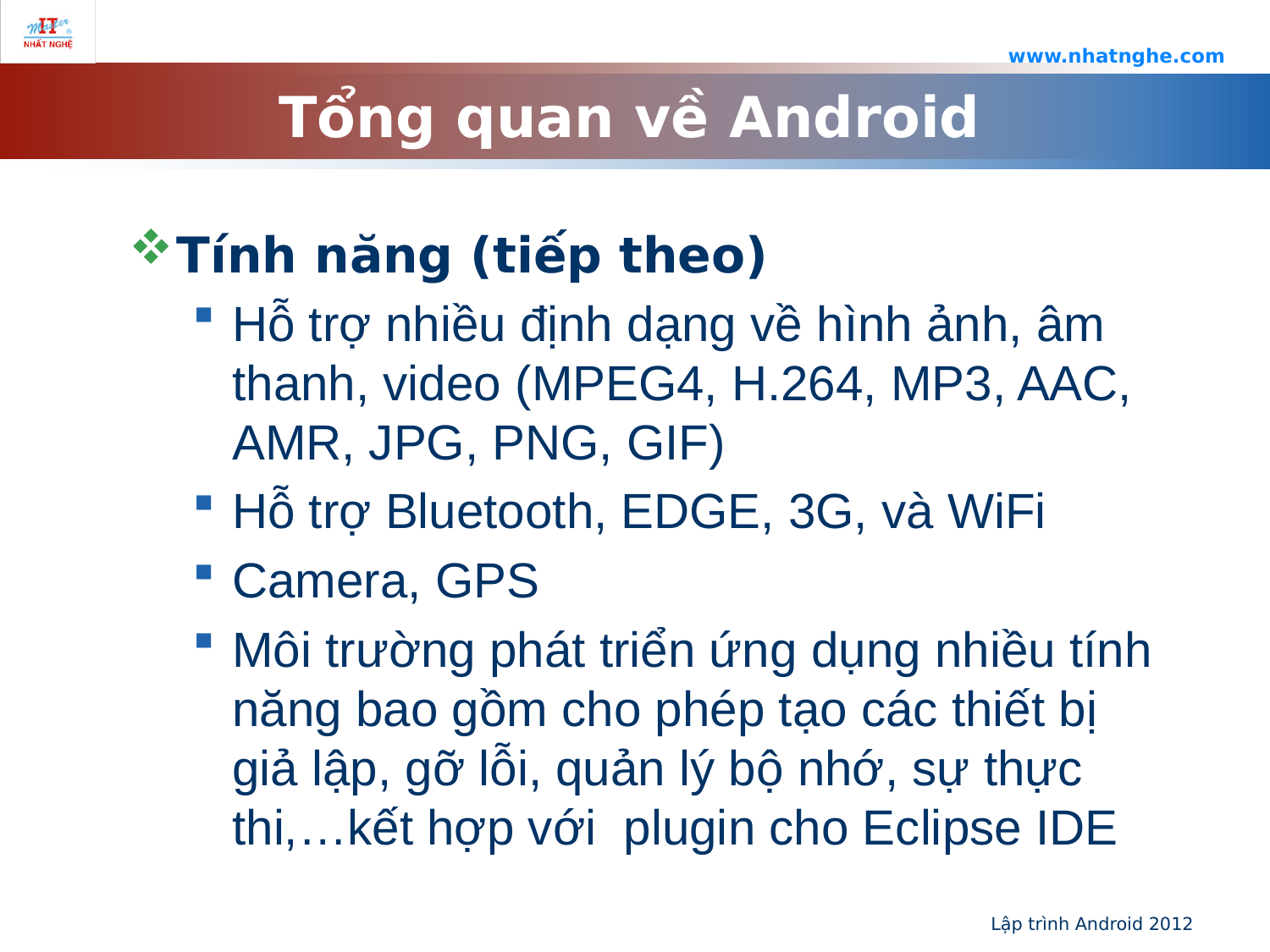

www.nhatnghe.com
# Tổng quan về Android
Tính năng (tiếp theo)
Hỗ trợ nhiều định dạng về hình ảnh, âm thanh, video (MPEG4, H.264, MP3, AAC, AMR, JPG, PNG, GIF)
Hỗ trợ Bluetooth, EDGE, 3G, và WiFi
Camera, GPS
Môi trường phát triển ứng dụng nhiều tính năng bao gồm cho phép tạo các thiết bị giả lập, gỡ lỗi, quản lý bộ nhớ, sự thực thi,…kết hợp với  plugin cho Eclipse IDE

Lập trình Android 2012